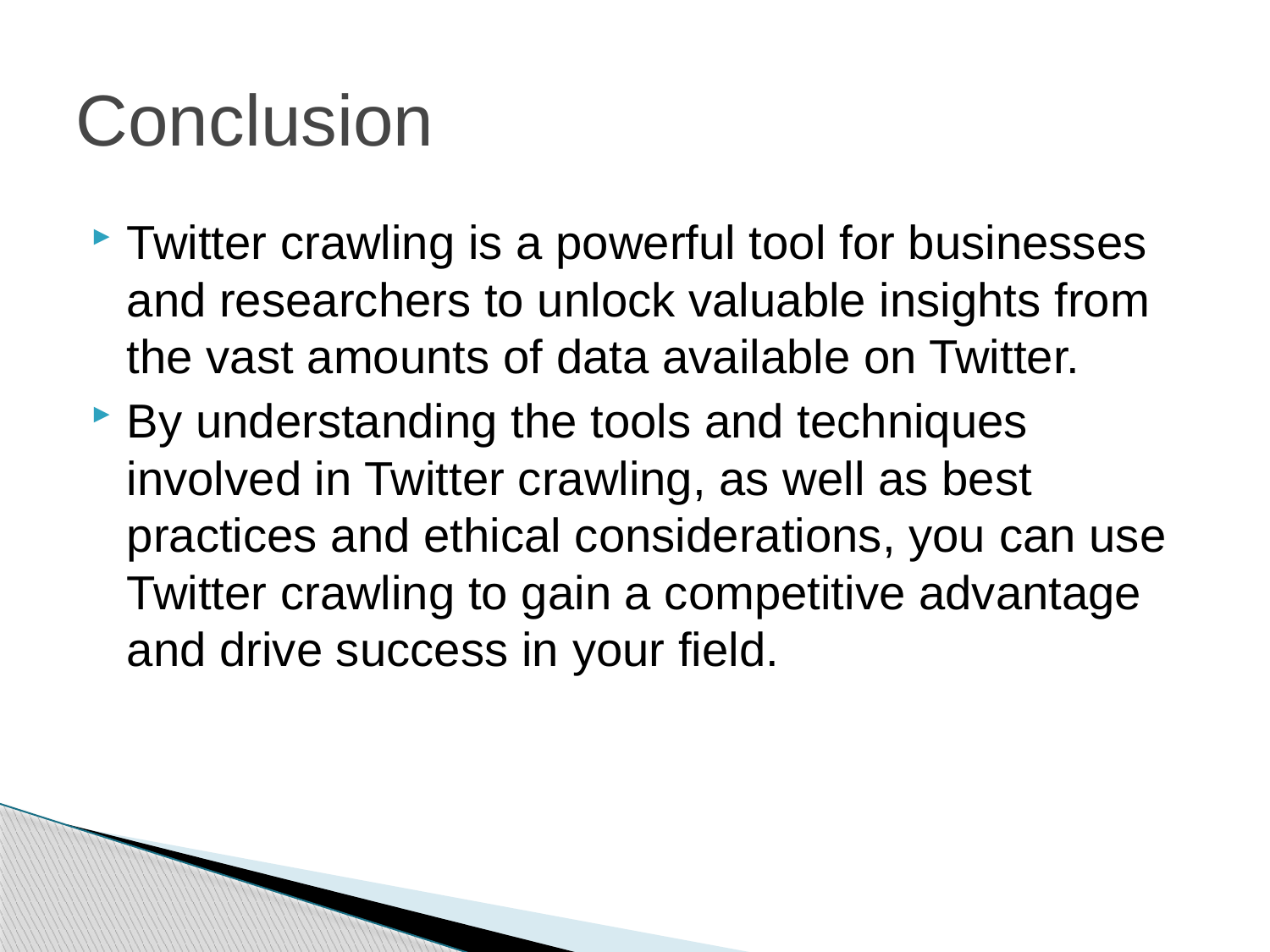

# Conclusion
Twitter crawling is a powerful tool for businesses and researchers to unlock valuable insights from the vast amounts of data available on Twitter.
By understanding the tools and techniques involved in Twitter crawling, as well as best practices and ethical considerations, you can use Twitter crawling to gain a competitive advantage and drive success in your field.